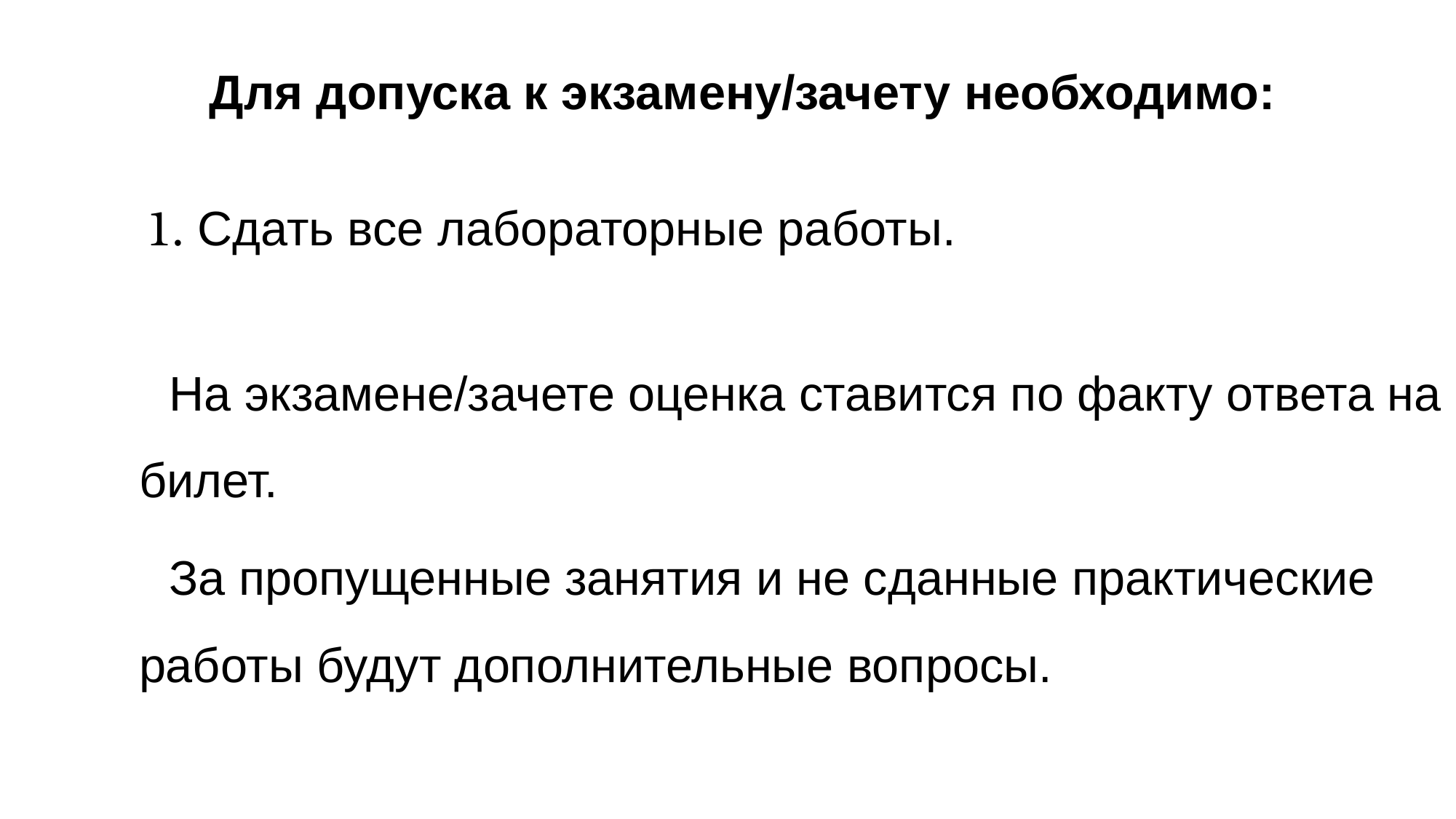

Для допуска к экзамену/зачету необходимо:

 Сдать все лабораторные работы.

На экзамене/зачете оценка ставится по факту ответа на билет.
За пропущенные занятия и не сданные практические работы будут дополнительные вопросы.